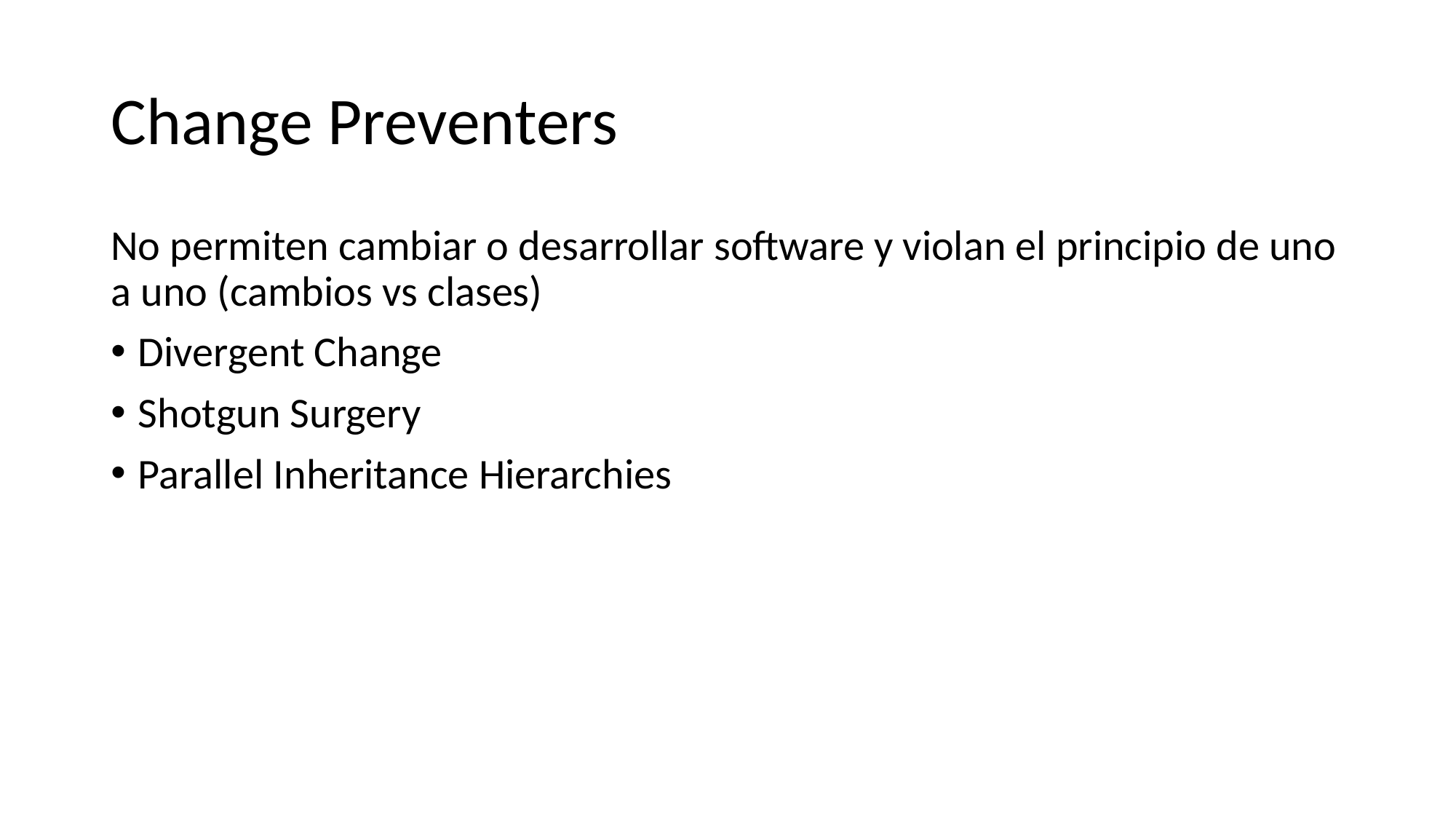

# Change Preventers
No permiten cambiar o desarrollar software y violan el principio de uno a uno (cambios vs clases)
Divergent Change
Shotgun Surgery
Parallel Inheritance Hierarchies